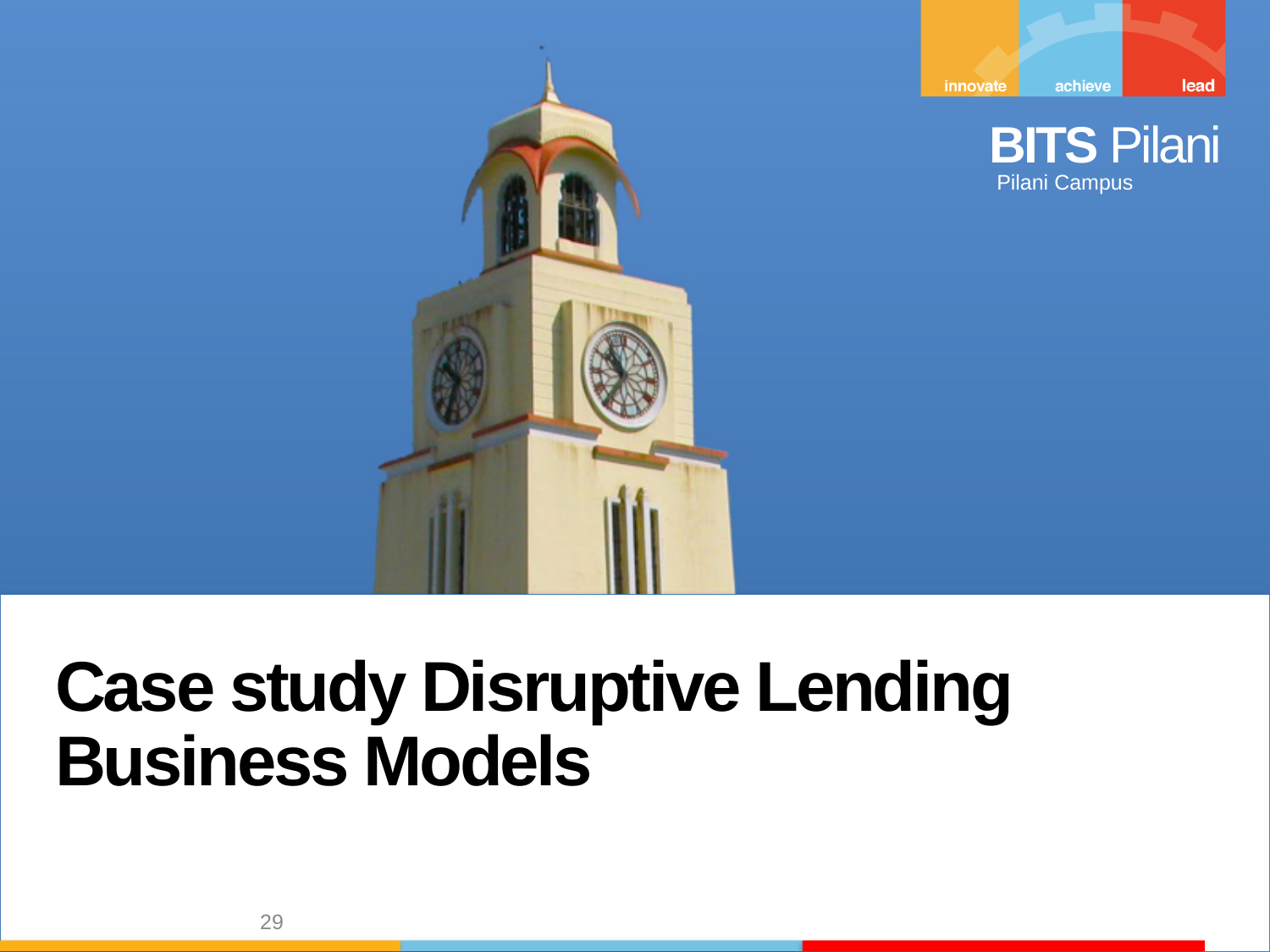

Case study Disruptive Lending Business Models
29